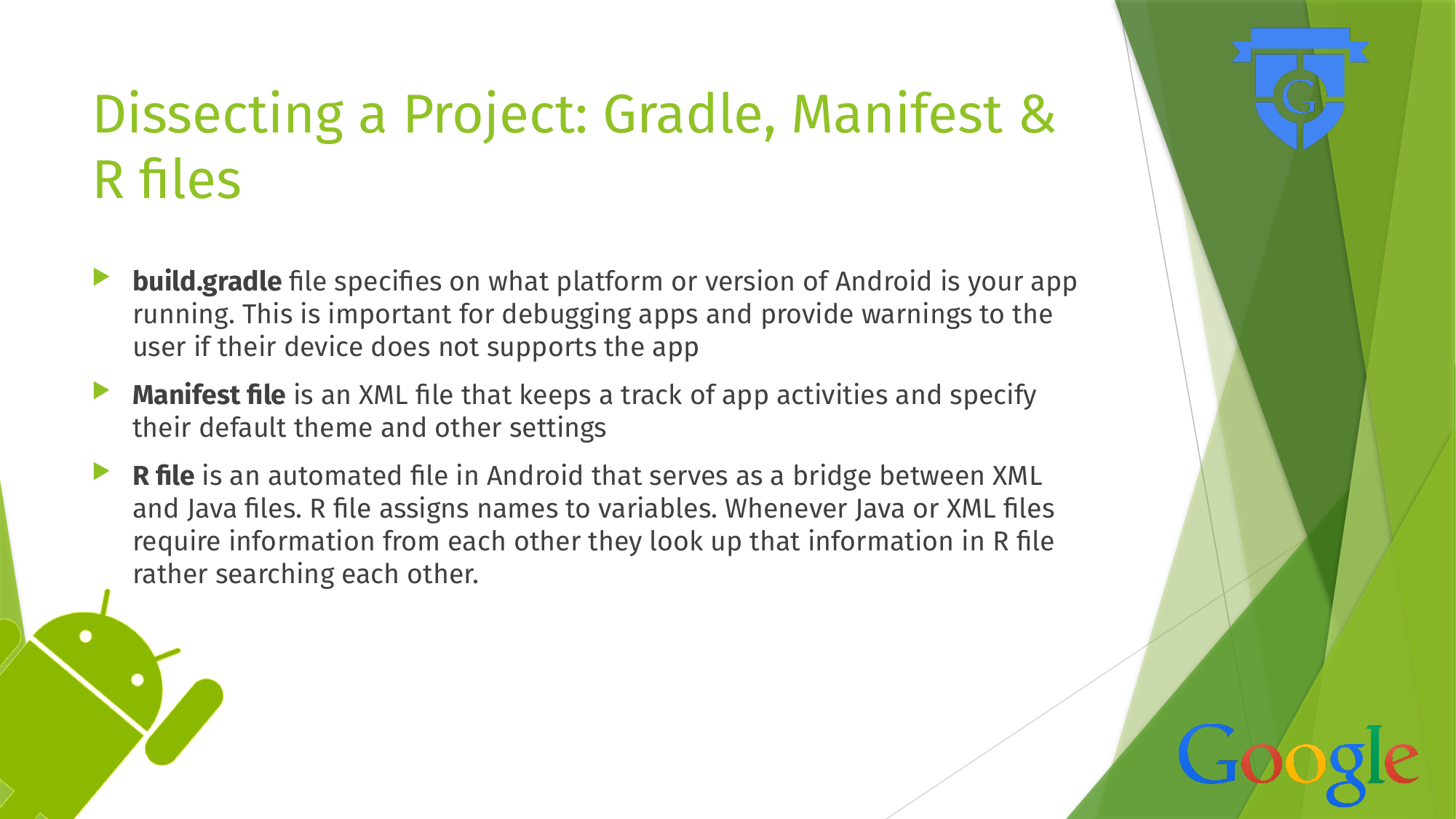

# Dissecting a Project: Gradle, Manifest & R files
build.gradle file specifies on what platform or version of Android is your app running. This is important for debugging apps and provide warnings to the user if their device does not supports the app
Manifest file is an XML file that keeps a track of app activities and specify their default theme and other settings
R file is an automated file in Android that serves as a bridge between XML and Java files. R file assigns names to variables. Whenever Java or XML files require information from each other they look up that information in R file rather searching each other.